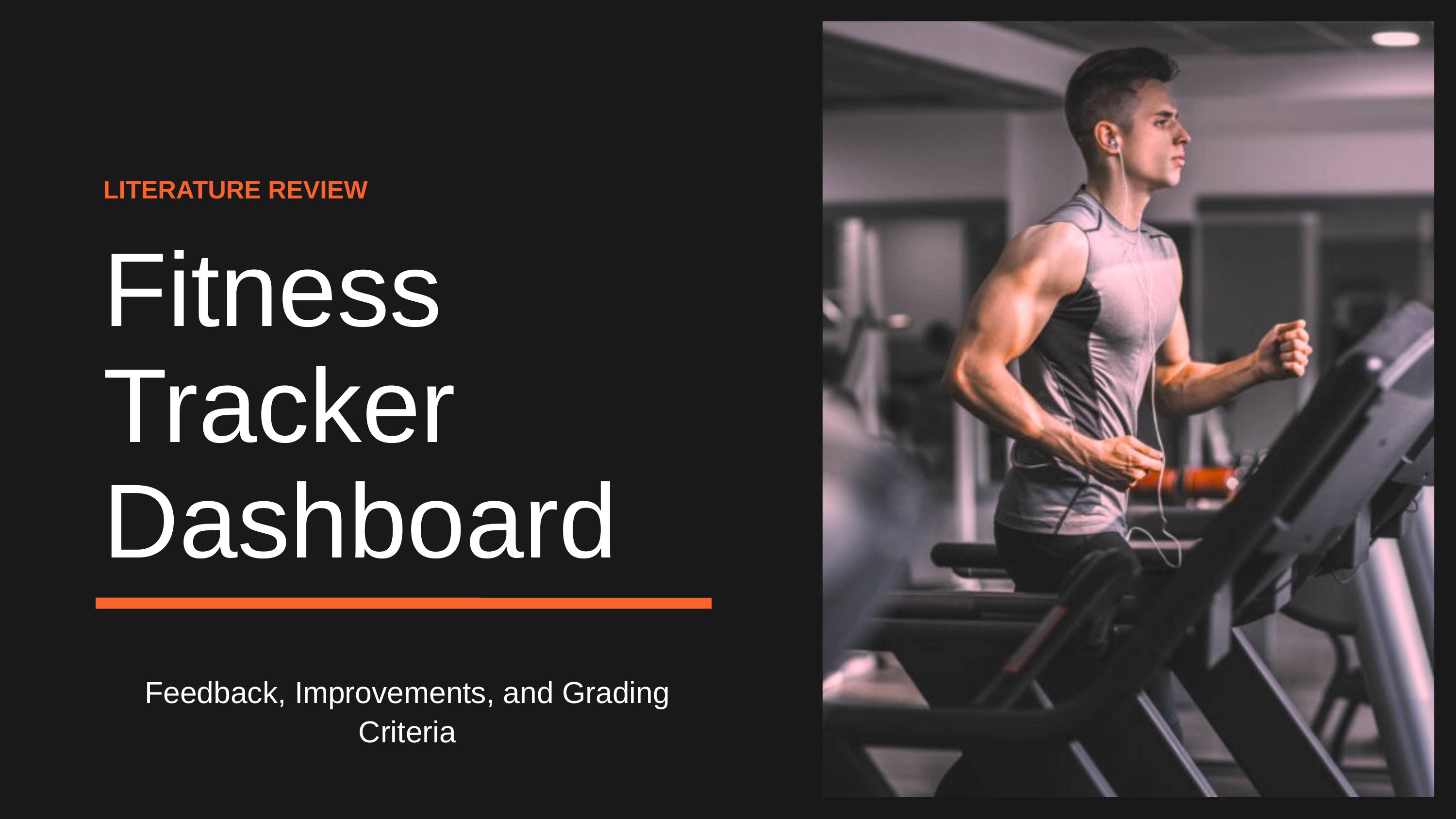

LITERATURE REVIEW
Fitness Tracker Dashboard

Feedback, Improvements, and Grading Criteria